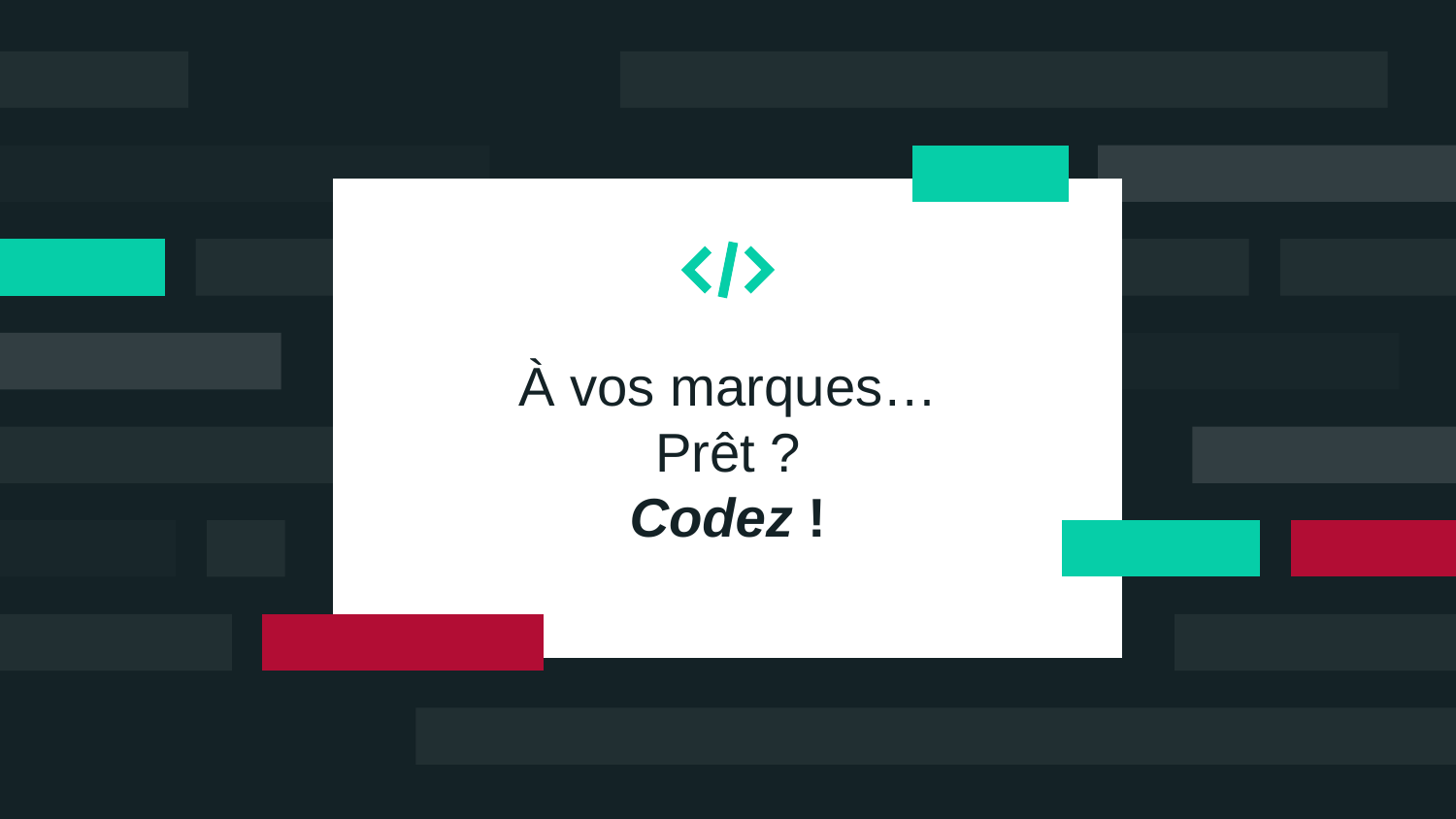

À vos marques…
Prêt ?
Codez !